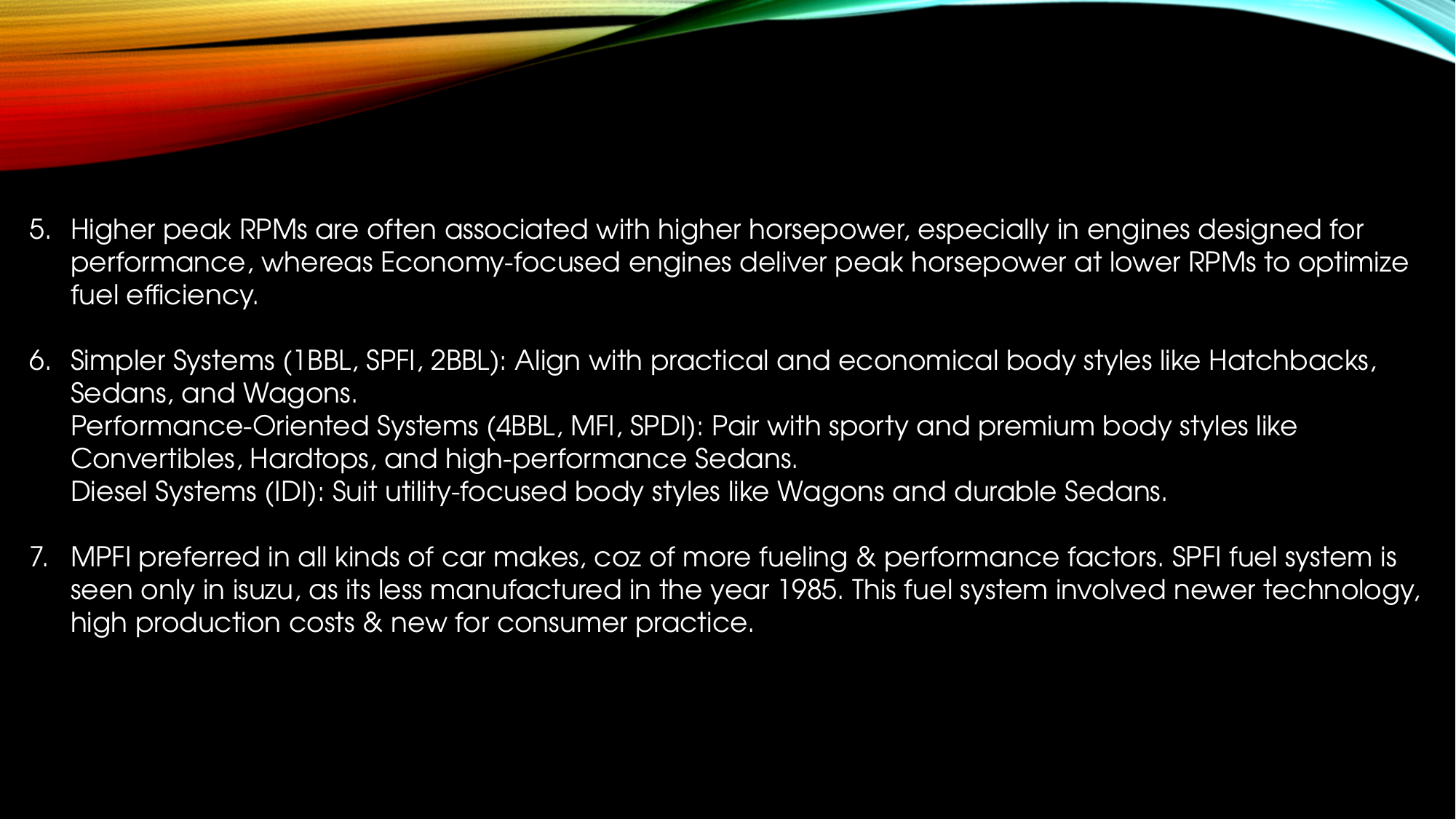

Higher peak RPMs are often associated with higher horsepower, especially in engines designed for performance, whereas Economy-focused engines deliver peak horsepower at lower RPMs to optimize fuel efficiency.
Simpler Systems (1BBL, SPFI, 2BBL): Align with practical and economical body styles like Hatchbacks, Sedans, and Wagons.
Performance-Oriented Systems (4BBL, MFI, SPDI): Pair with sporty and premium body styles like Convertibles, Hardtops, and high-performance Sedans.
Diesel Systems (IDI): Suit utility-focused body styles like Wagons and durable Sedans.

MPFI preferred in all kinds of car makes, coz of more fueling & performance factors. SPFI fuel system is seen only in isuzu, as its less manufactured in the year 1985. This fuel system involved newer technology, high production costs & new for consumer practice.